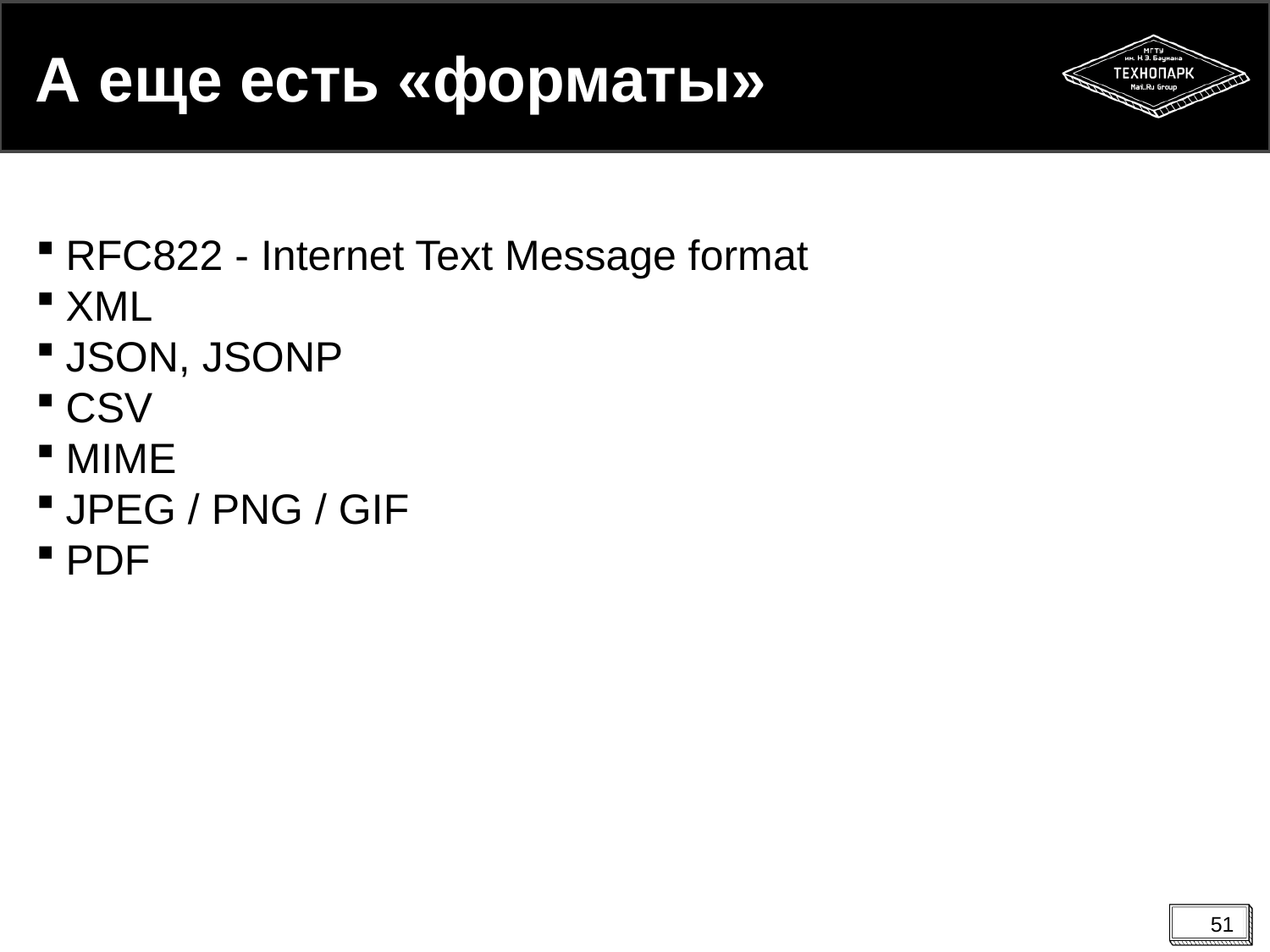

А еще есть «форматы»
RFC822 - Internet Text Message format
XML
JSON, JSONP
CSV
MIME
JPEG / PNG / GIF
PDF
51